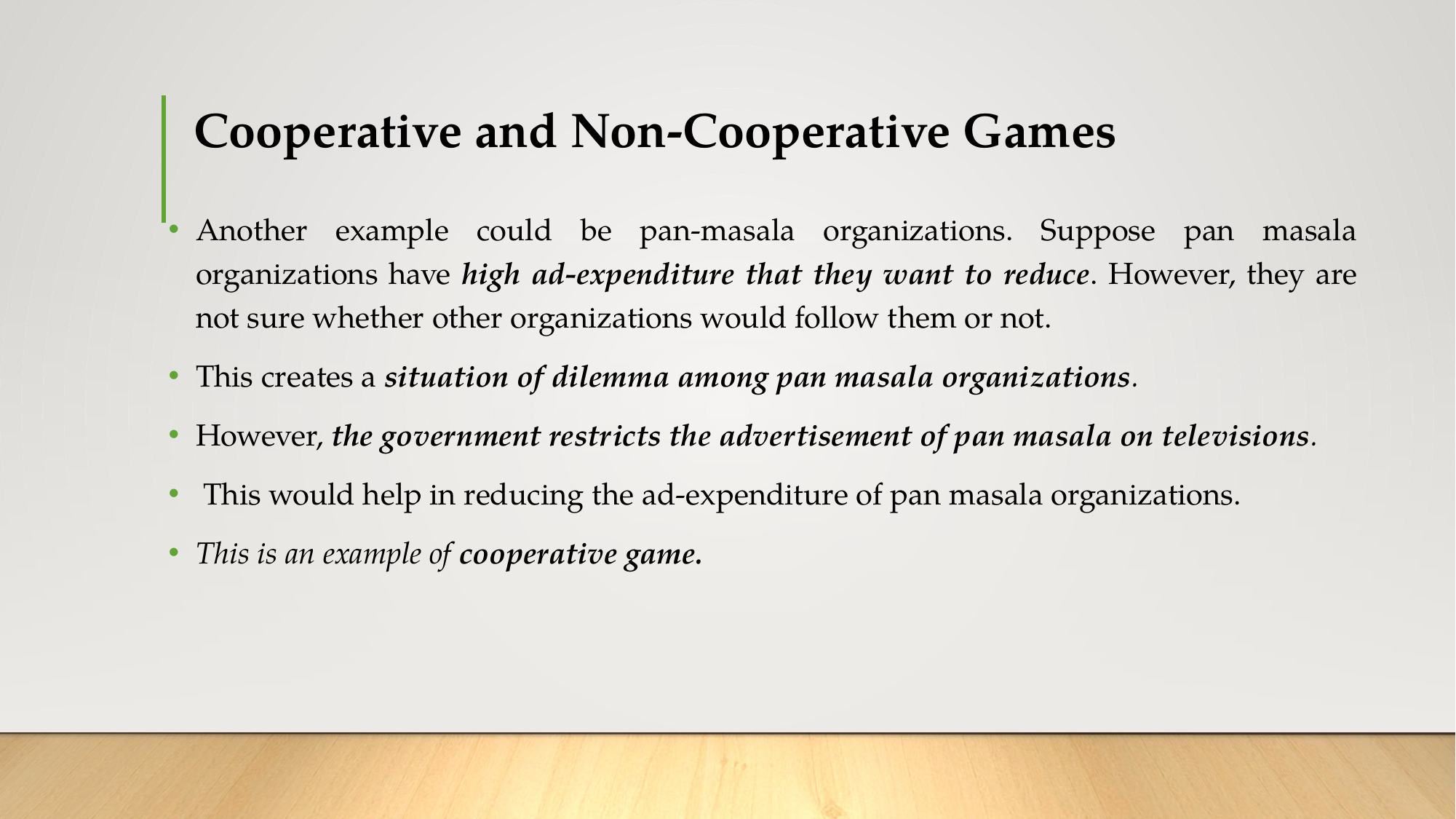

# Cooperative and Non-Cooperative Games
Another example could be pan-masala organizations. Suppose pan masala organizations have high ad-expenditure that they want to reduce. However, they are not sure whether other organizations would follow them or not.
This creates a situation of dilemma among pan masala organizations.
However, the government restricts the advertisement of pan masala on televisions.
 This would help in reducing the ad-expenditure of pan masala organizations.
This is an example of cooperative game.